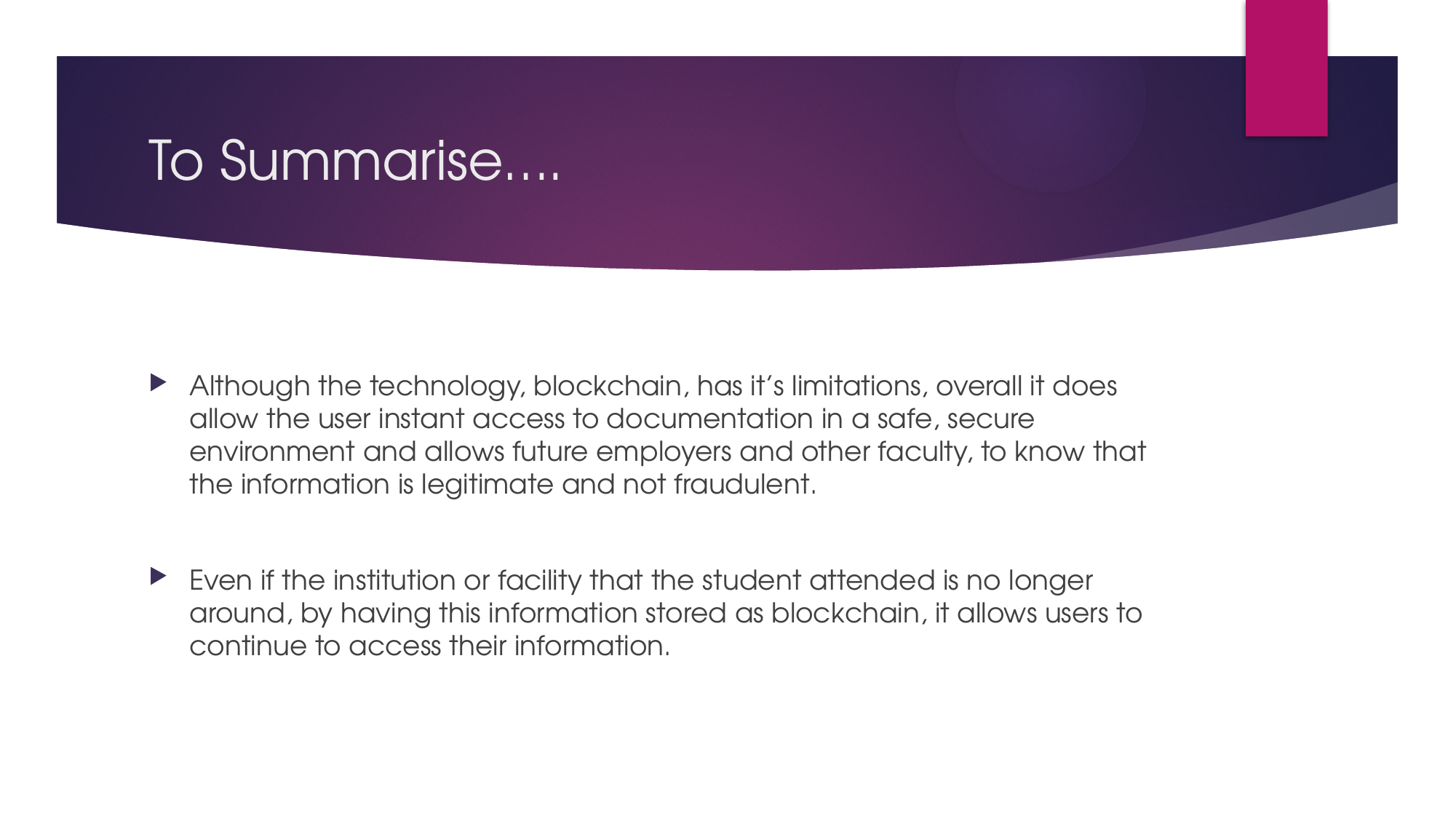

# To Summarise….
Although the technology, blockchain, has it’s limitations, overall it does allow the user instant access to documentation in a safe, secure environment and allows future employers and other faculty, to know that the information is legitimate and not fraudulent.

Even if the institution or facility that the student attended is no longer around, by having this information stored as blockchain, it allows users to continue to access their information.